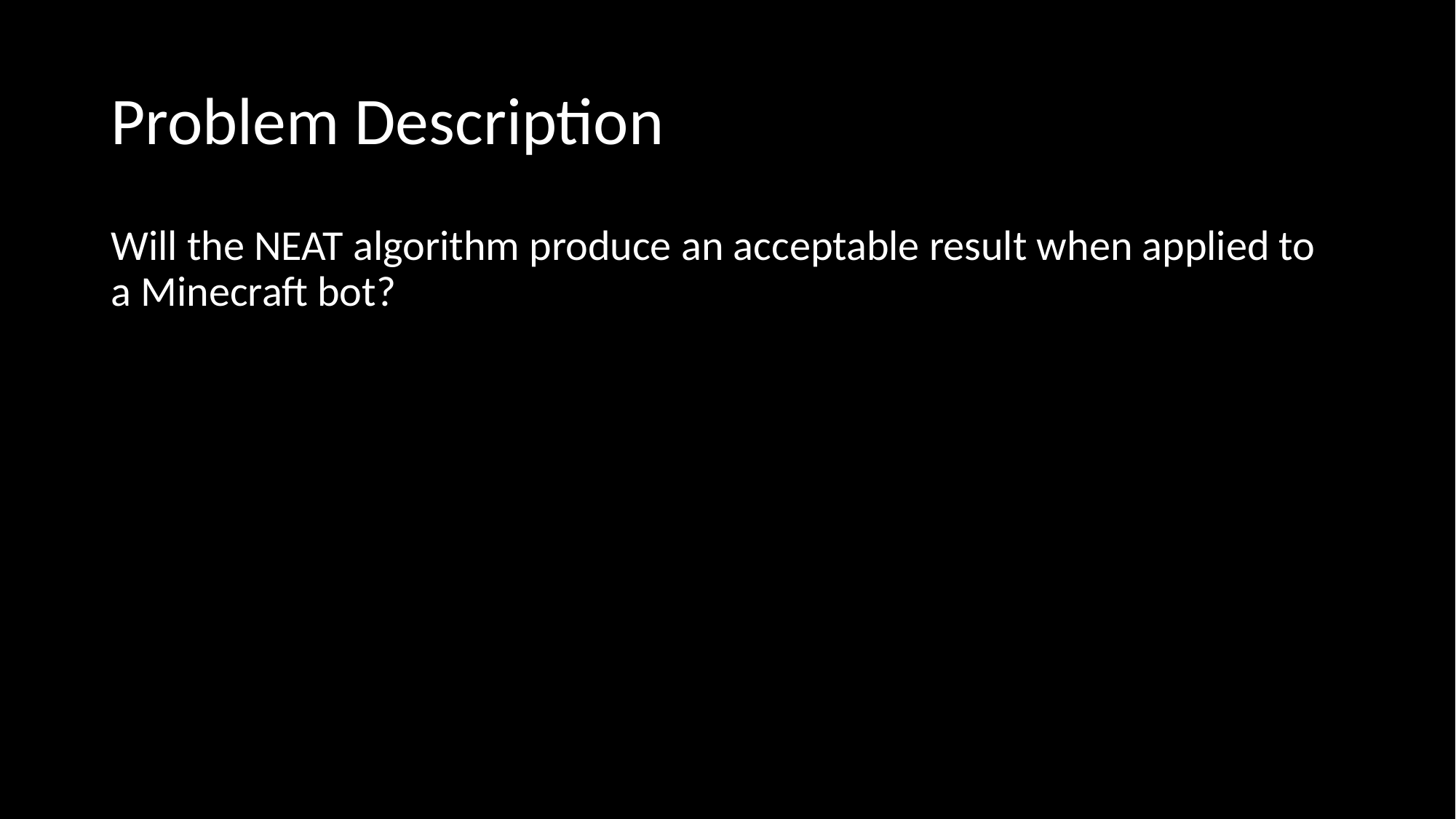

# Problem Description
Will the NEAT algorithm produce an acceptable result when applied to a Minecraft bot?